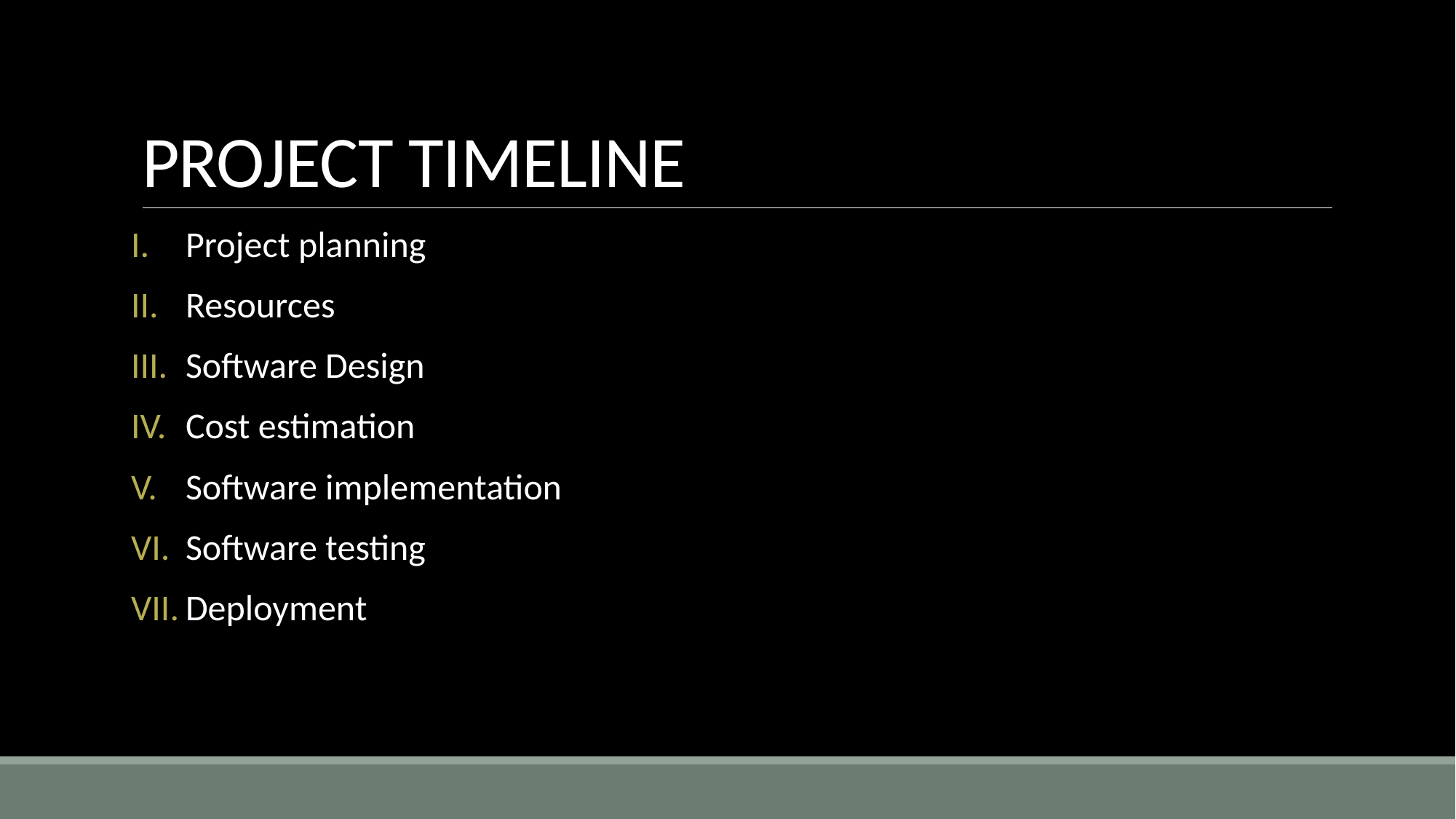

# PROJECT TIMELINE
Project planning
Resources
Software Design
Cost estimation
Software implementation
Software testing
Deployment